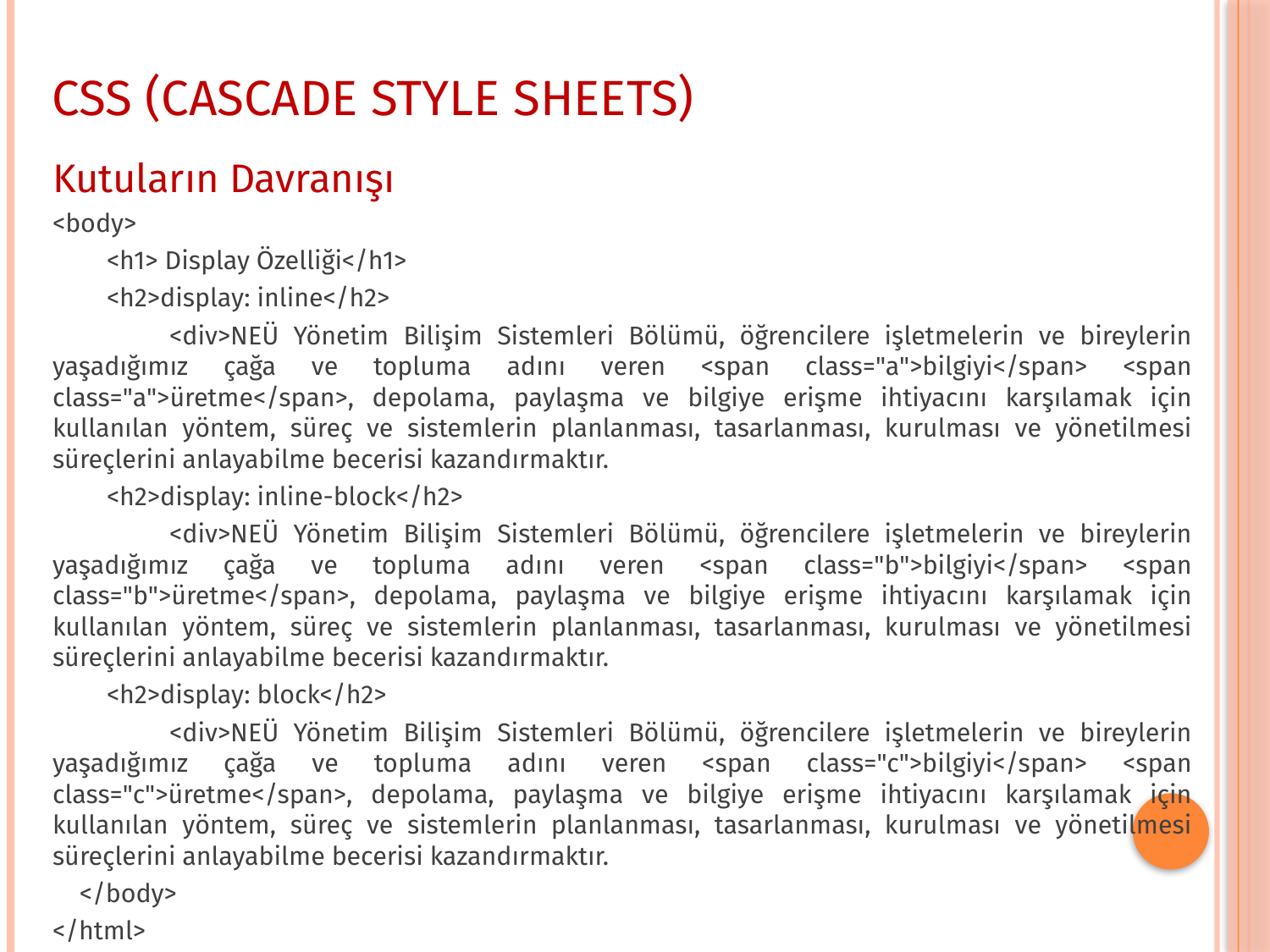

CSS (CASCADE STYLE SHEETS)
Kutuların Davranışı
<body>
        <h1> Display Özelliği</h1>
        <h2>display: inline</h2>
        <div>NEÜ Yönetim Bilişim Sistemleri Bölümü, öğrencilere işletmelerin ve bireylerin yaşadığımız çağa ve topluma adını veren <span class="a">bilgiyi</span> <span class="a">üretme</span>, depolama, paylaşma ve bilgiye erişme ihtiyacını karşılamak için kullanılan yöntem, süreç ve sistemlerin planlanması, tasarlanması, kurulması ve yönetilmesi süreçlerini anlayabilme becerisi kazandırmaktır.
        <h2>display: inline-block</h2>
        <div>NEÜ Yönetim Bilişim Sistemleri Bölümü, öğrencilere işletmelerin ve bireylerin yaşadığımız çağa ve topluma adını veren <span class="b">bilgiyi</span> <span class="b">üretme</span>, depolama, paylaşma ve bilgiye erişme ihtiyacını karşılamak için kullanılan yöntem, süreç ve sistemlerin planlanması, tasarlanması, kurulması ve yönetilmesi süreçlerini anlayabilme becerisi kazandırmaktır.
        <h2>display: block</h2>
        <div>NEÜ Yönetim Bilişim Sistemleri Bölümü, öğrencilere işletmelerin ve bireylerin yaşadığımız çağa ve topluma adını veren <span class="c">bilgiyi</span> <span class="c">üretme</span>, depolama, paylaşma ve bilgiye erişme ihtiyacını karşılamak için kullanılan yöntem, süreç ve sistemlerin planlanması, tasarlanması, kurulması ve yönetilmesi süreçlerini anlayabilme becerisi kazandırmaktır.
    </body>
</html>